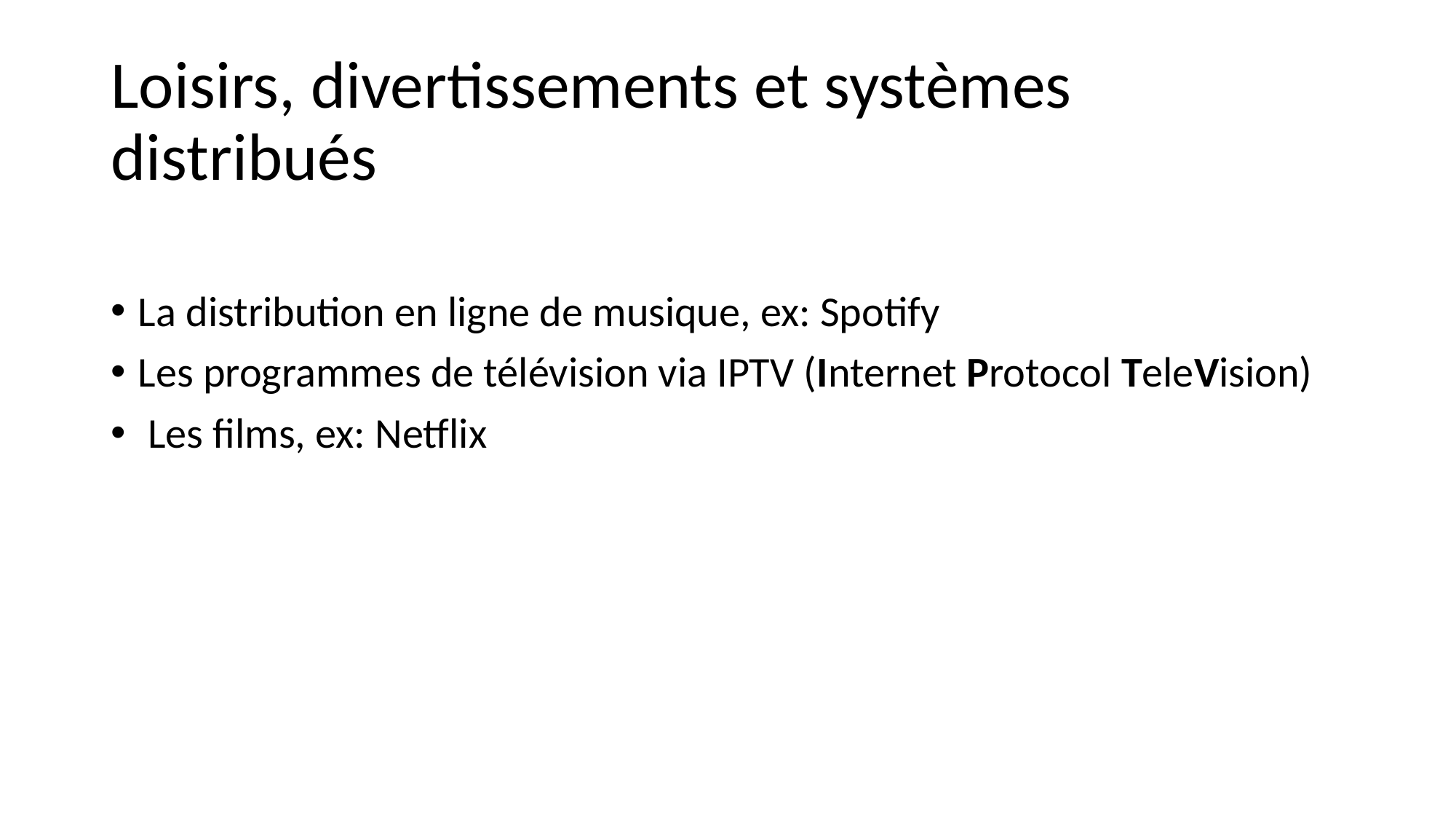

# Loisirs, divertissements et systèmes distribués

La distribution en ligne de musique, ex: Spotify
Les programmes de télévision via IPTV (Internet Protocol TeleVision)
 Les films, ex: Netflix